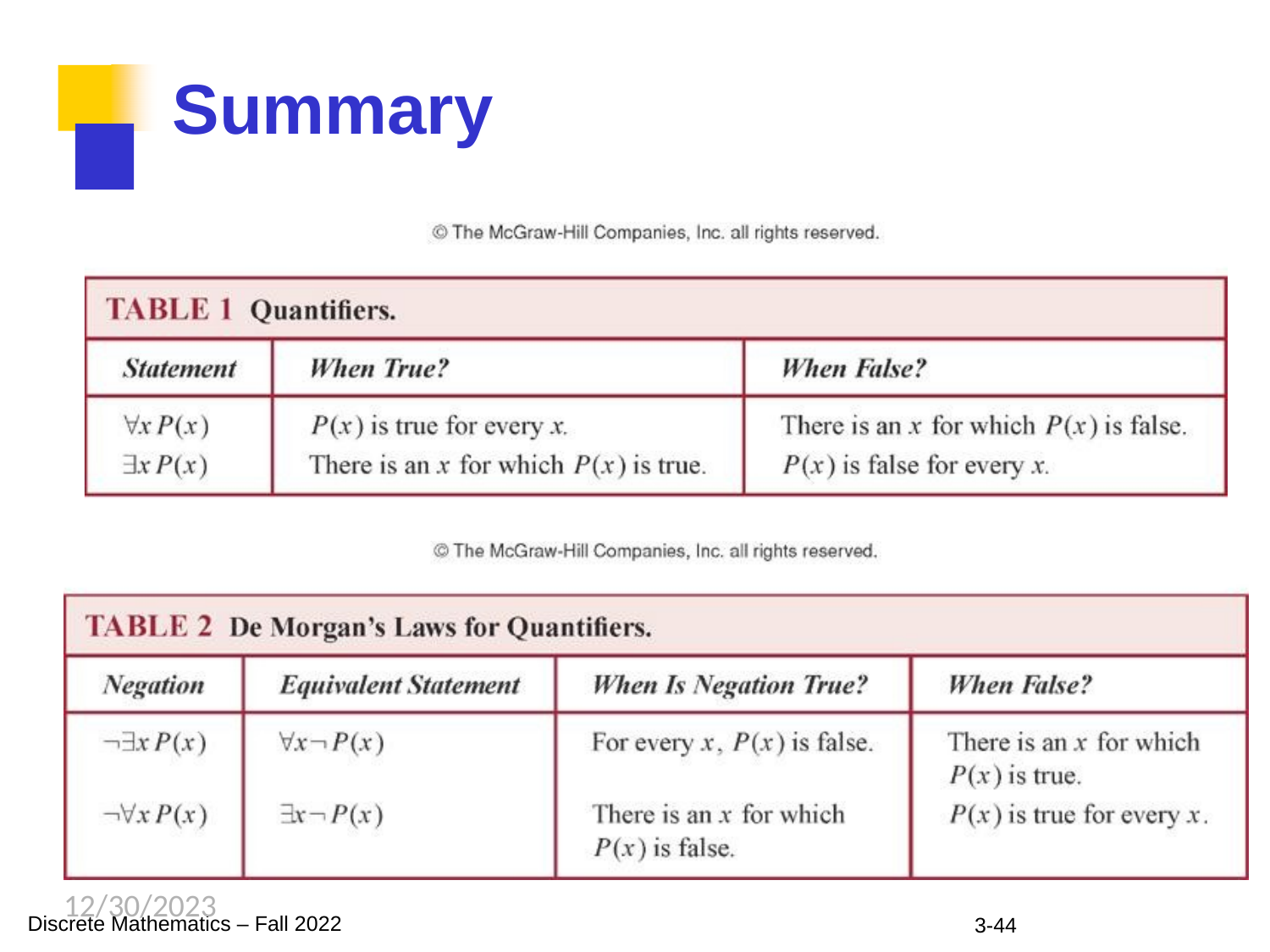

# Summary

12/30/2023
Discrete Mathematics – Fall 2022
3-44